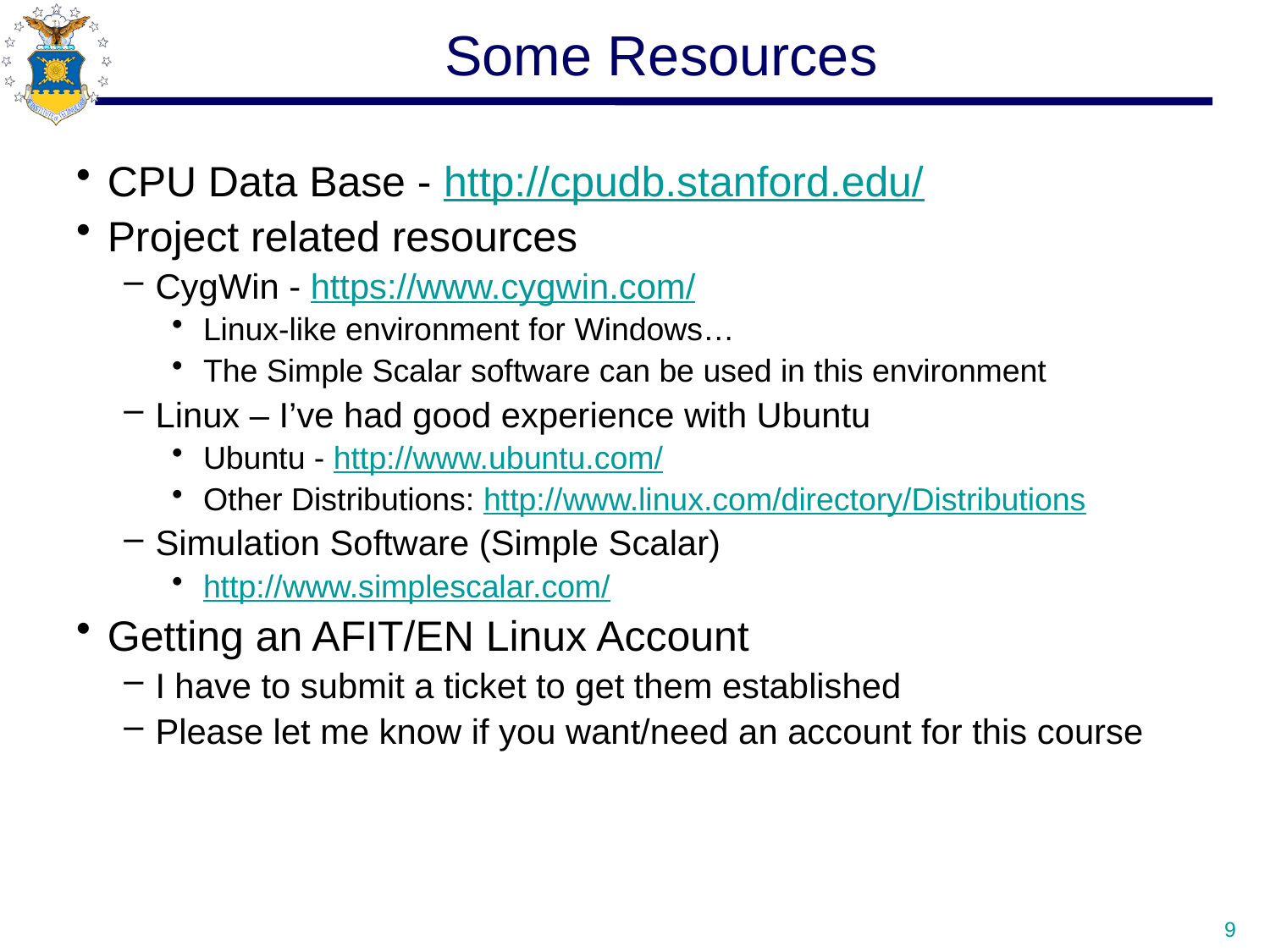

# Some Resources
CPU Data Base - http://cpudb.stanford.edu/
Project related resources
CygWin - https://www.cygwin.com/
Linux-like environment for Windows…
The Simple Scalar software can be used in this environment
Linux – I’ve had good experience with Ubuntu
Ubuntu - http://www.ubuntu.com/
Other Distributions: http://www.linux.com/directory/Distributions
Simulation Software (Simple Scalar)
http://www.simplescalar.com/
Getting an AFIT/EN Linux Account
I have to submit a ticket to get them established
Please let me know if you want/need an account for this course

9